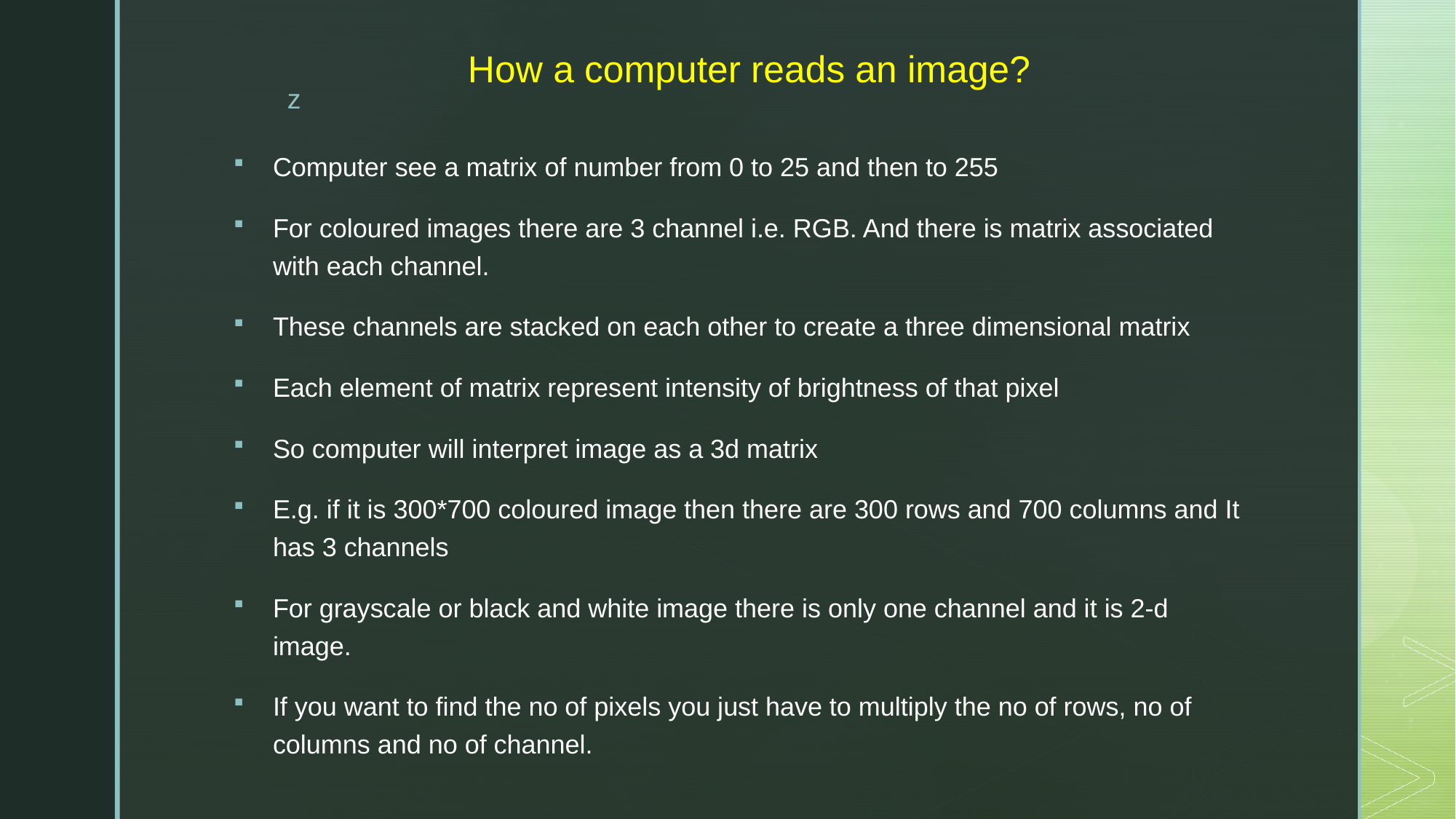

# How a computer reads an image?
Computer see a matrix of number from 0 to 25 and then to 255
For coloured images there are 3 channel i.e. RGB. And there is matrix associated with each channel.
These channels are stacked on each other to create a three dimensional matrix
Each element of matrix represent intensity of brightness of that pixel
So computer will interpret image as a 3d matrix
E.g. if it is 300*700 coloured image then there are 300 rows and 700 columns and It has 3 channels
For grayscale or black and white image there is only one channel and it is 2-d image.
If you want to find the no of pixels you just have to multiply the no of rows, no of columns and no of channel.